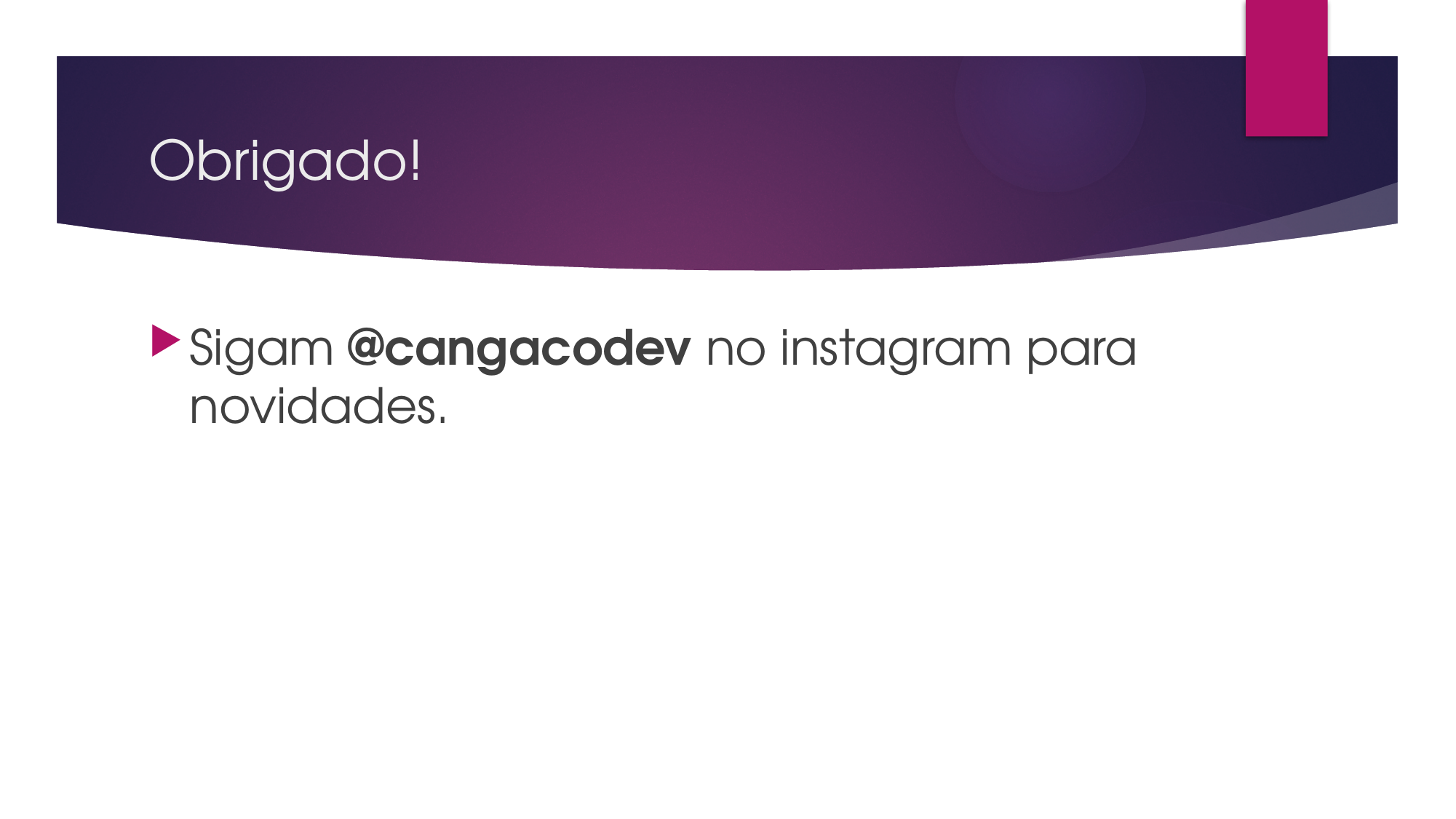

# Obrigado!
Sigam @cangacodev no instagram para novidades.